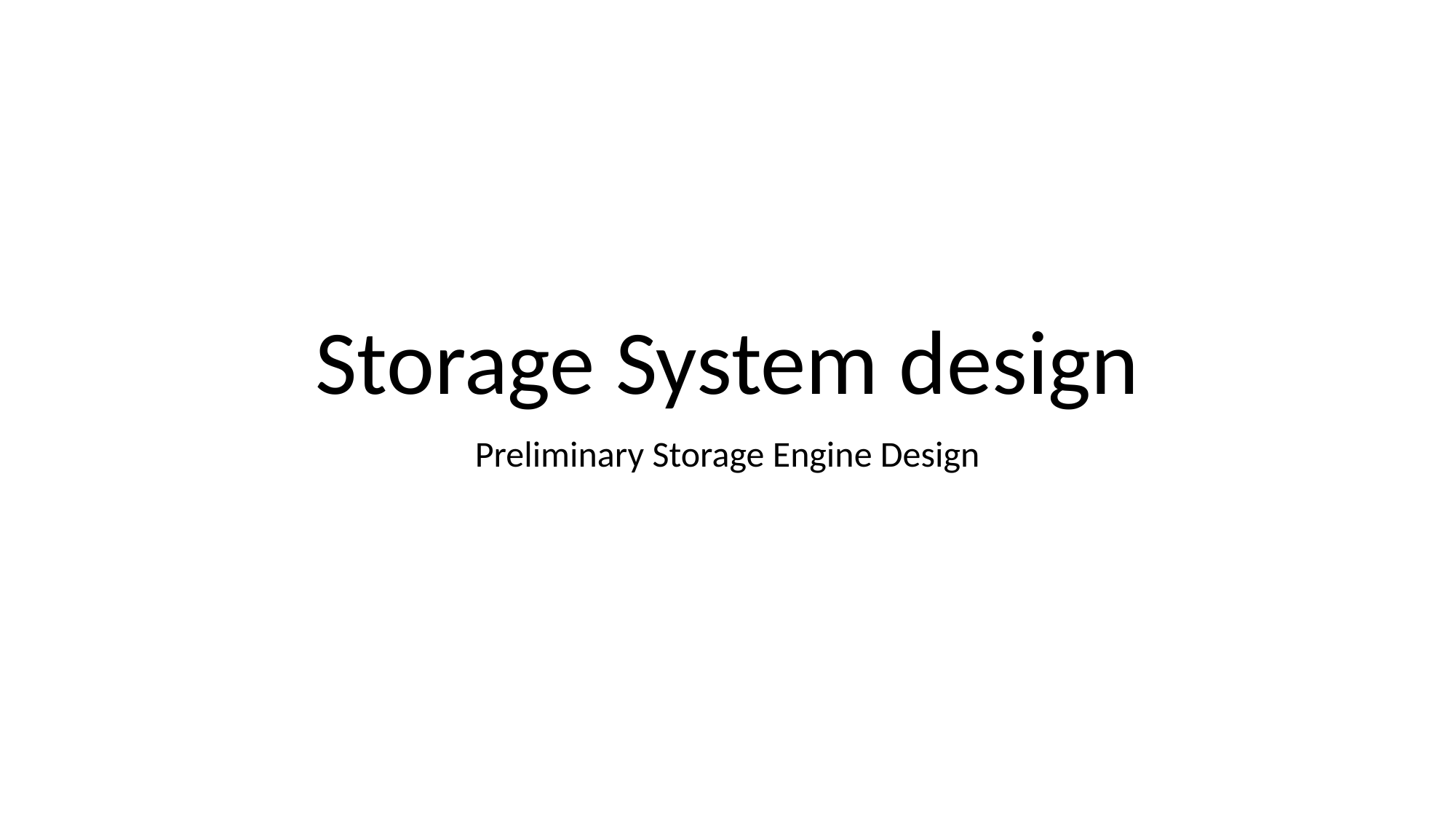

# Storage System design
Preliminary Storage Engine Design